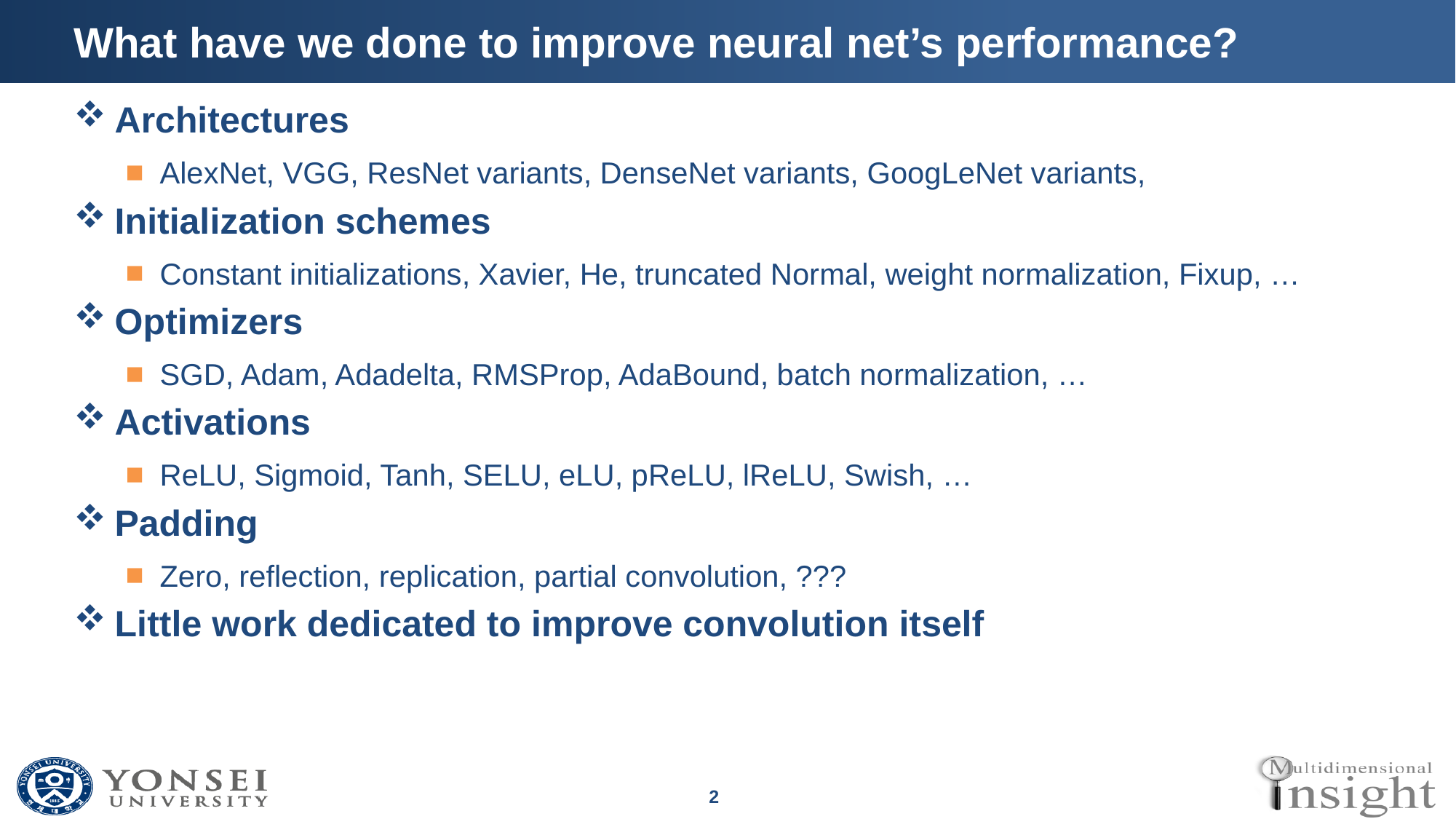

# What have we done to improve neural net’s performance?
Architectures
AlexNet, VGG, ResNet variants, DenseNet variants, GoogLeNet variants,
Initialization schemes
Constant initializations, Xavier, He, truncated Normal, weight normalization, Fixup, …
Optimizers
SGD, Adam, Adadelta, RMSProp, AdaBound, batch normalization, …
Activations
ReLU, Sigmoid, Tanh, SELU, eLU, pReLU, lReLU, Swish, …
Padding
Zero, reflection, replication, partial convolution, ???
Little work dedicated to improve convolution itself
2